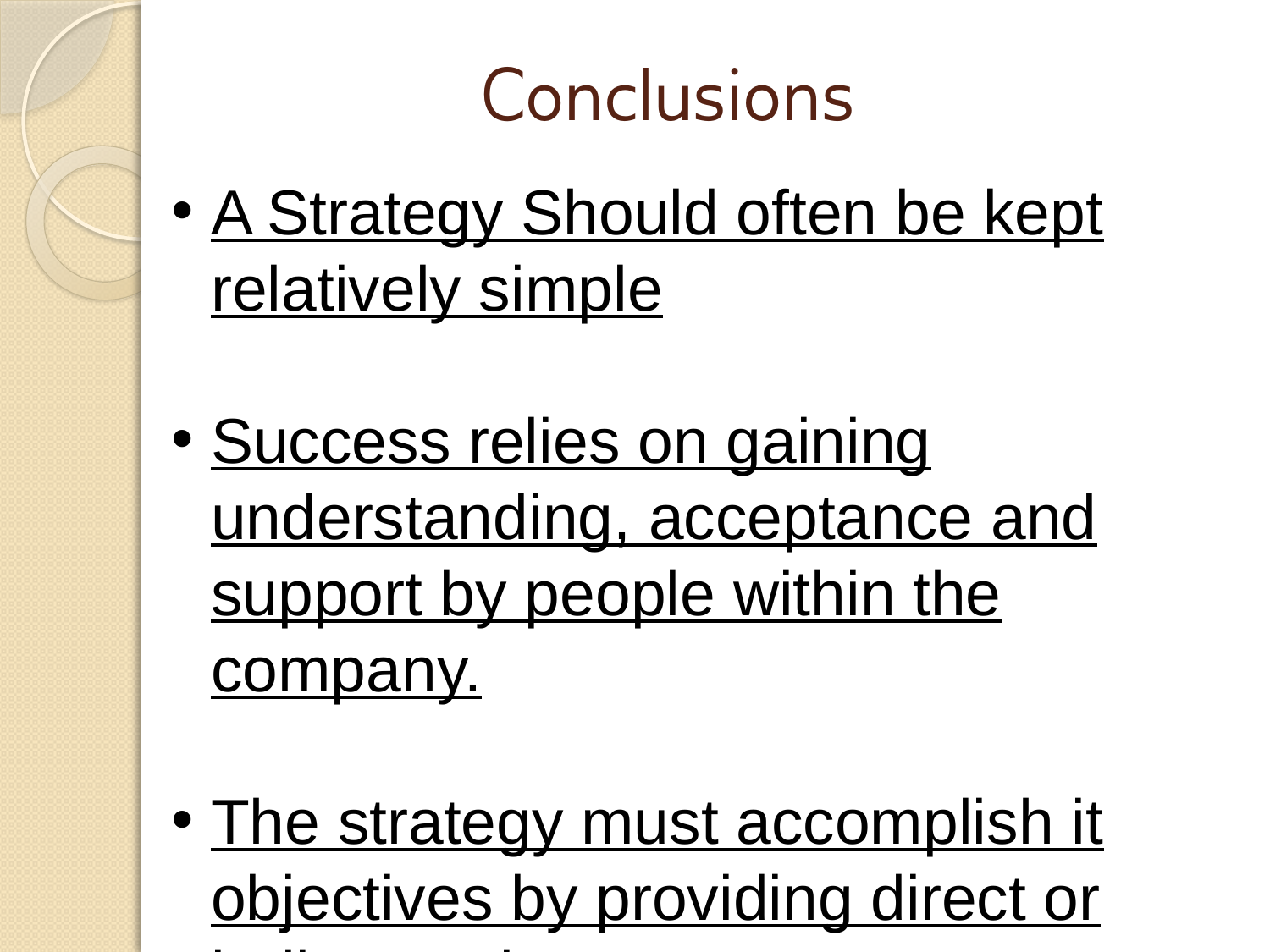

# Conclusions
A Strategy Should often be kept relatively simple

Success relies on gaining understanding, acceptance and support by people within the company.

The strategy must accomplish it objectives by providing direct or indirect value to customers.

Information System Can only be successful if it supports the right business strategies.